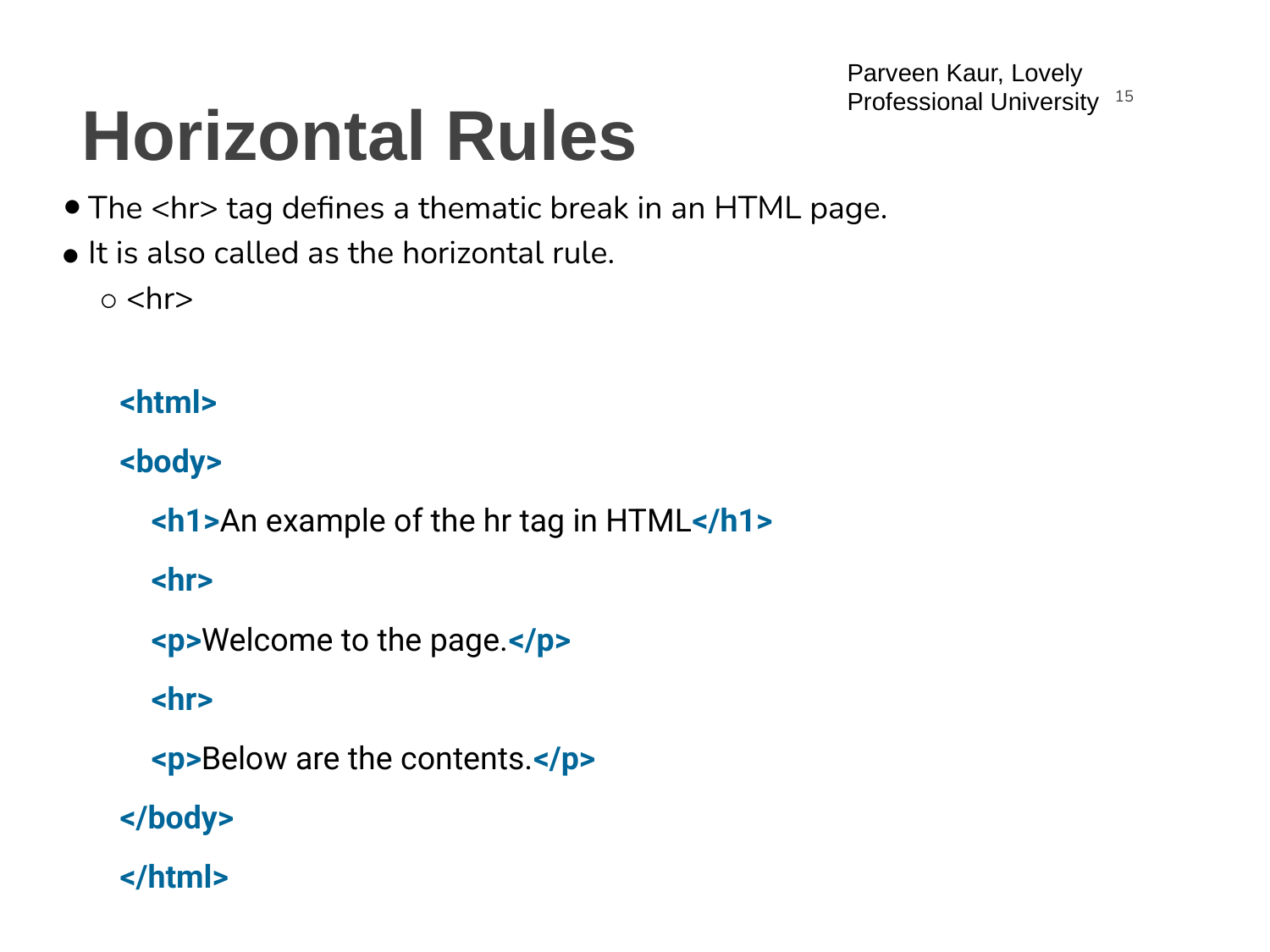

Parveen Kaur, Lovely Professional University
# Horizontal Rules
15
The <hr> tag defines a thematic break in an HTML page.
It is also called as the horizontal rule.
<hr>

<html>
<body>
    <h1>An example of the hr tag in HTML</h1>
    <hr>
    <p>Welcome to the page.</p>
    <hr>
    <p>Below are the contents.</p>
</body>
</html>